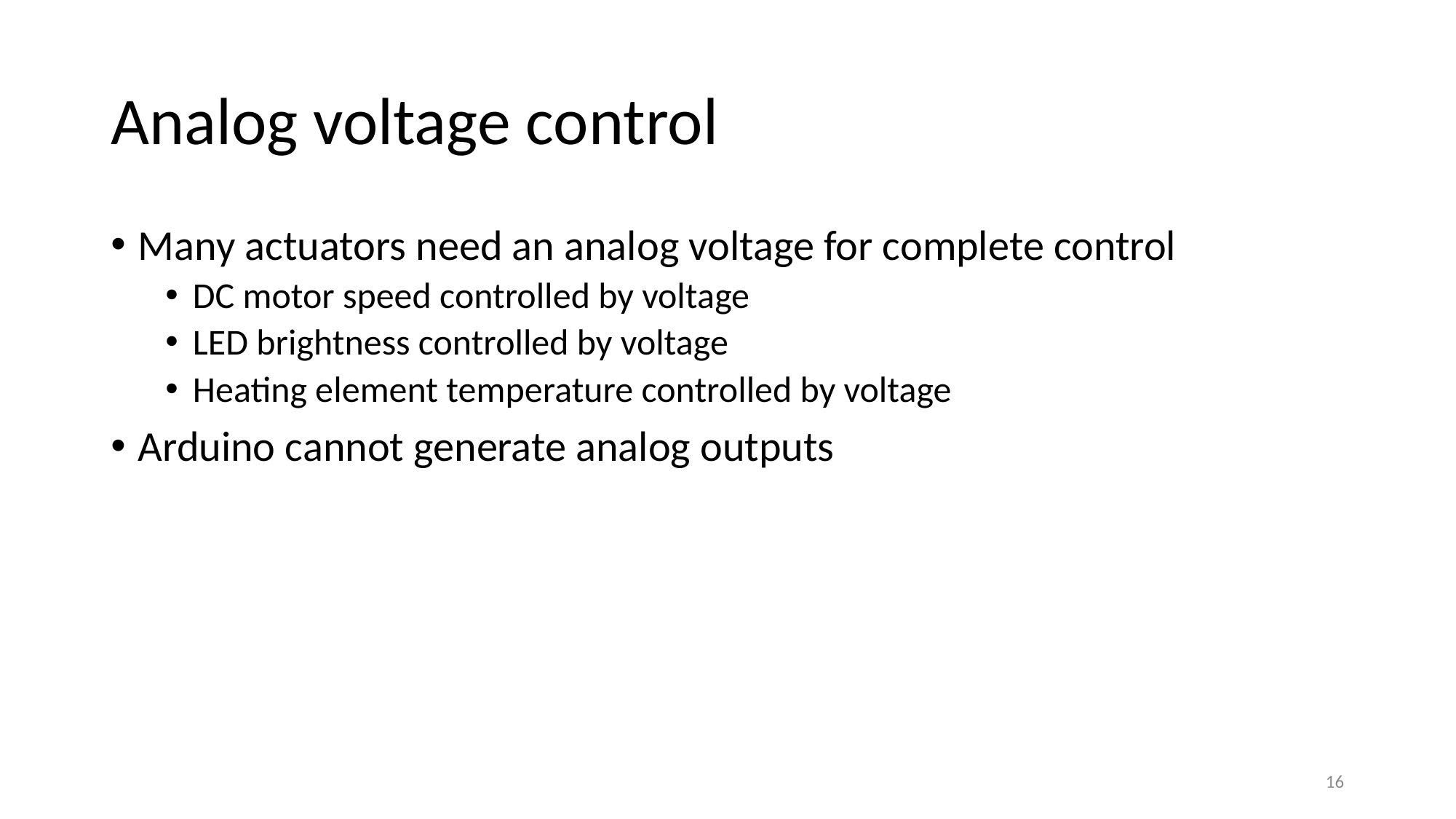

# Analog voltage control
Many actuators need an analog voltage for complete control
DC motor speed controlled by voltage
LED brightness controlled by voltage
Heating element temperature controlled by voltage
Arduino cannot generate analog outputs
16